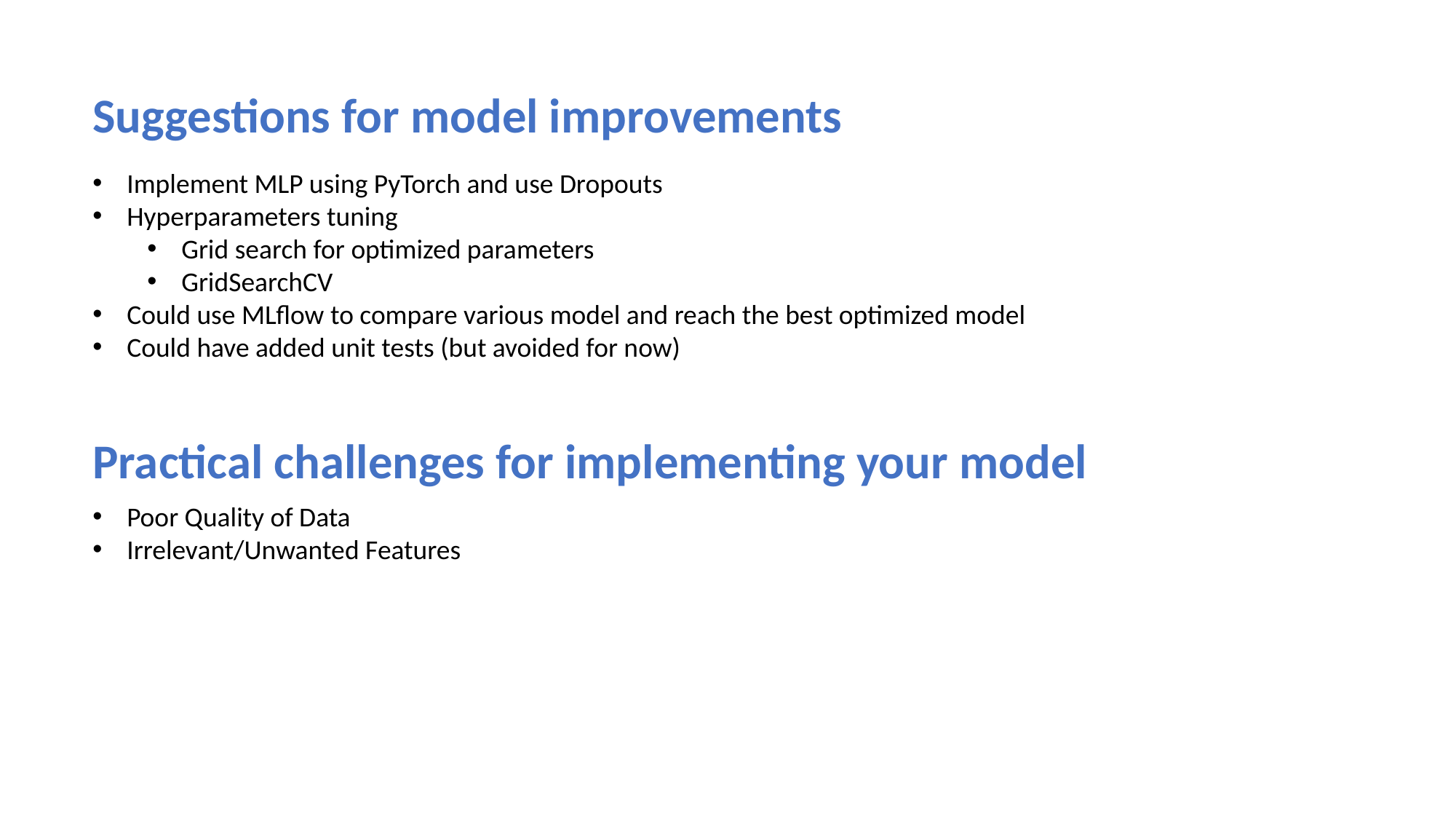

Suggestions for model improvements
Implement MLP using PyTorch and use Dropouts
Hyperparameters tuning
Grid search for optimized parameters
GridSearchCV
Could use MLflow to compare various model and reach the best optimized model
Could have added unit tests (but avoided for now)
Practical challenges for implementing your model
Poor Quality of Data
Irrelevant/Unwanted Features